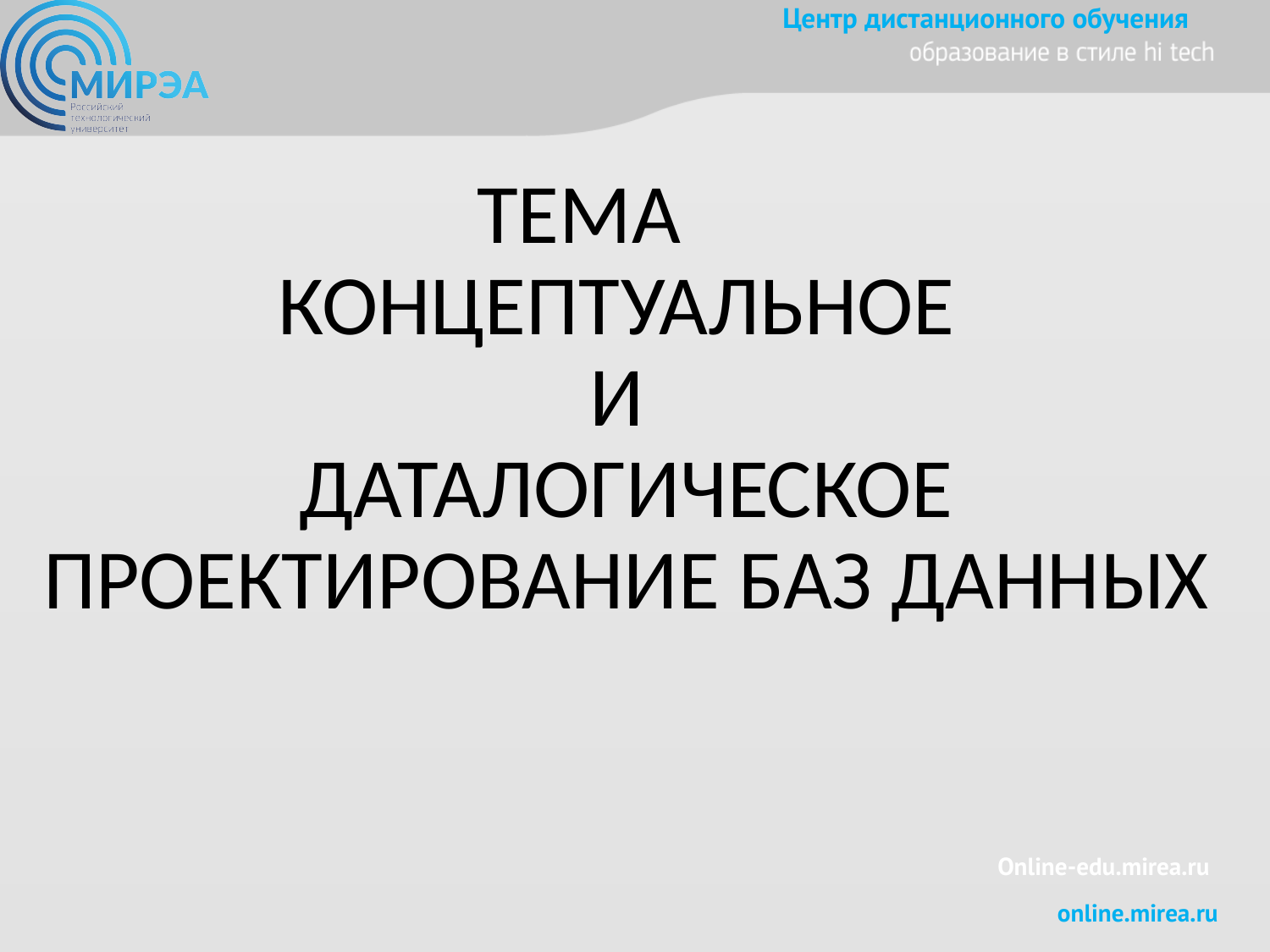

# ТЕМА КОНЦЕПТУАЛЬНОЕ И ДАТАЛОГИЧЕСКОЕ ПРОЕКТИРОВАНИЕ БАЗ ДАННЫХ
Online-edu.mirea.ru